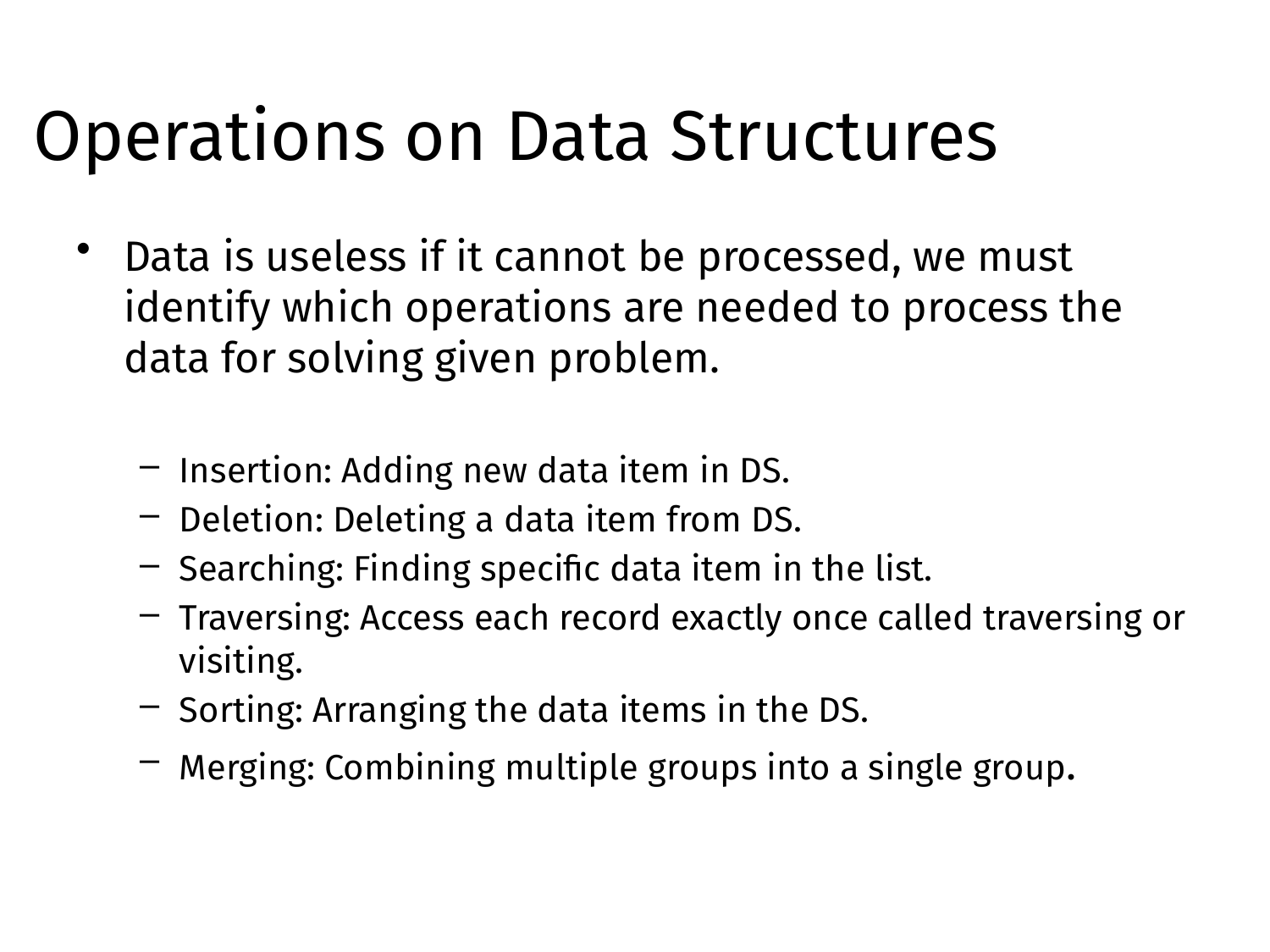

# Operations on Data Structures
Data is useless if it cannot be processed, we must identify which operations are needed to process the data for solving given problem.

Insertion: Adding new data item in DS.
Deletion: Deleting a data item from DS.
Searching: Finding specific data item in the list.
Traversing: Access each record exactly once called traversing or visiting.
Sorting: Arranging the data items in the DS.
Merging: Combining multiple groups into a single group.